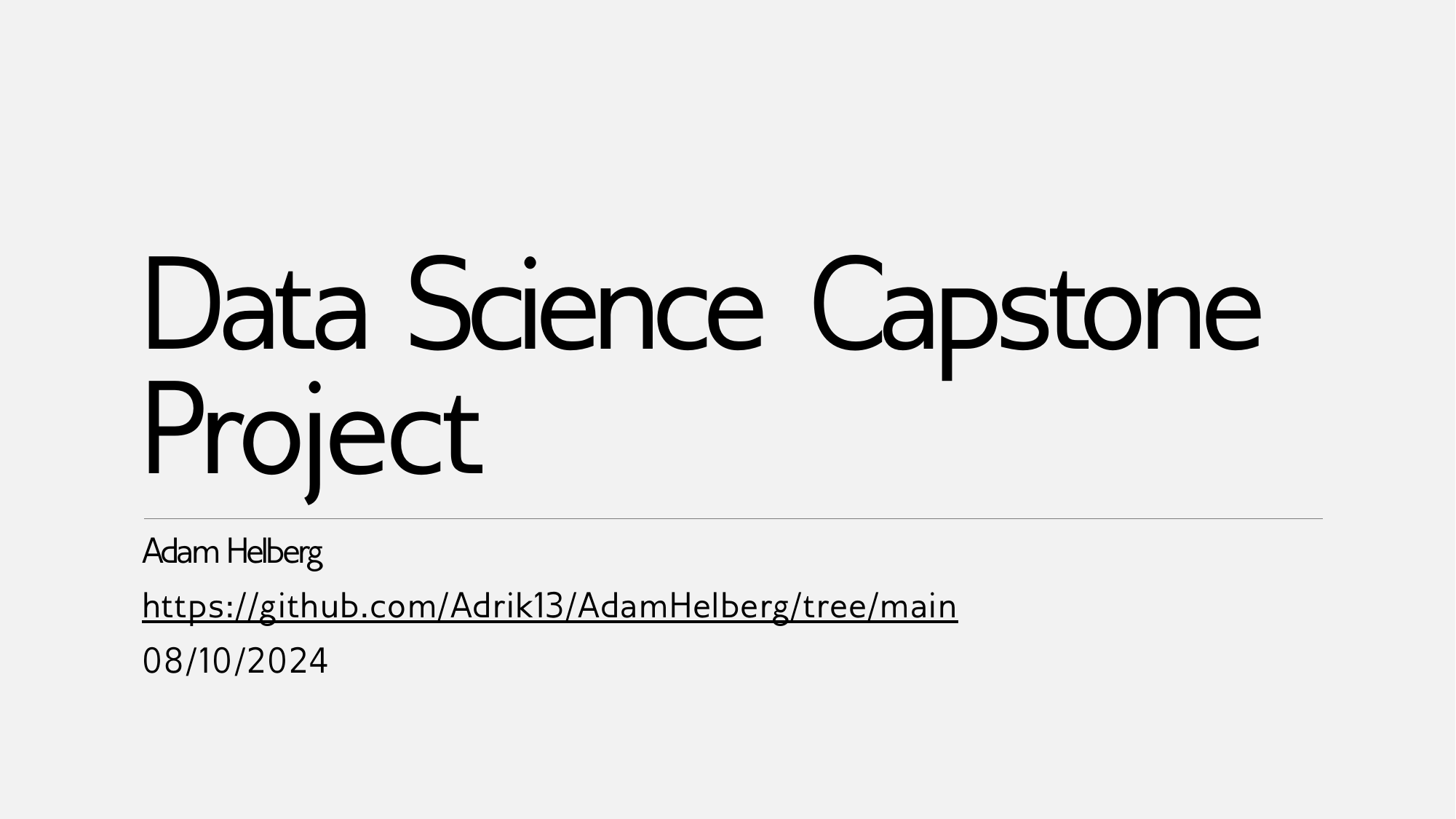

Data Science Capstone  Project
Adam Helberg
https://github.com/Adrik13/AdamHelberg/tree/main
08/10/2024